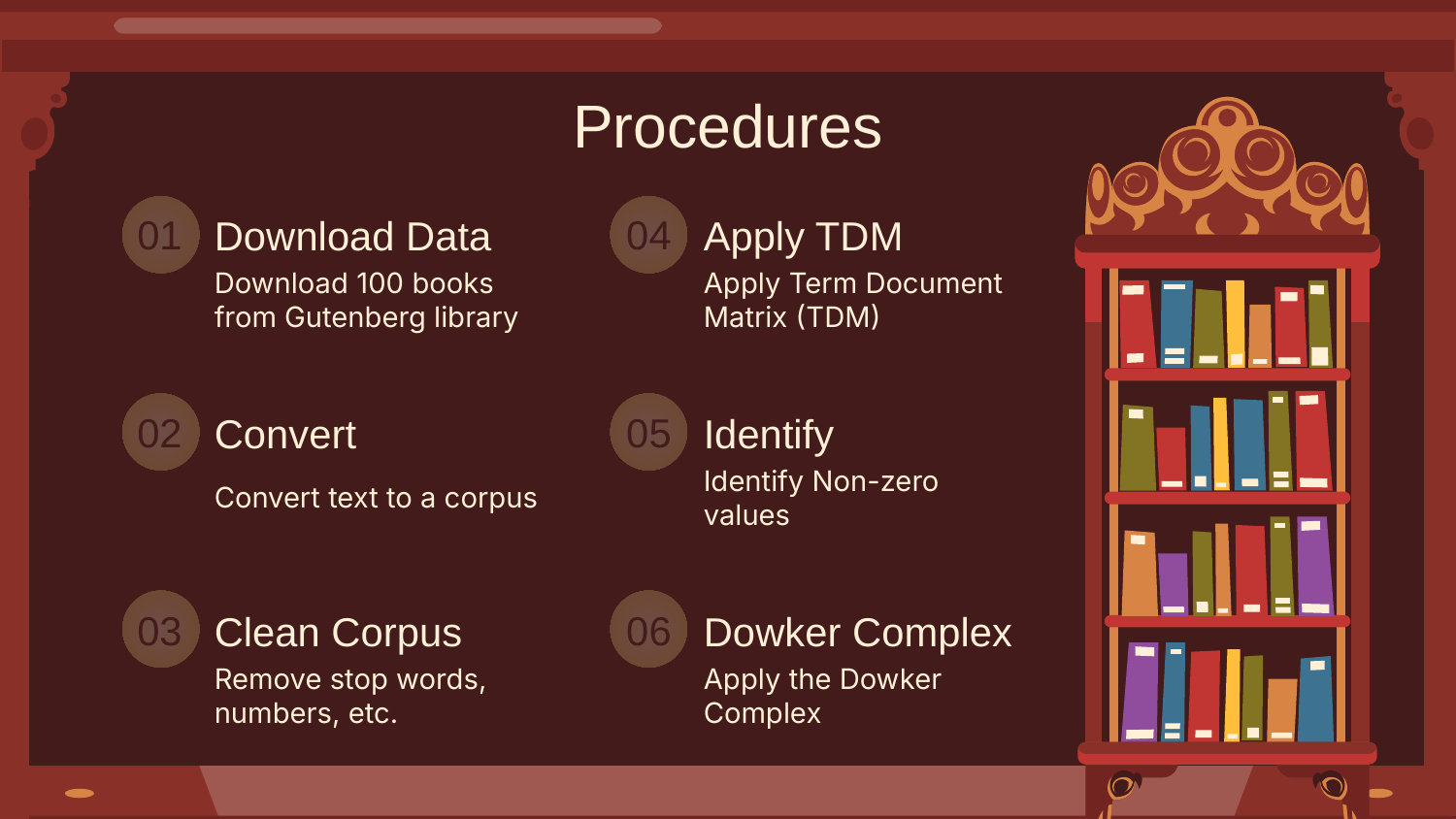

Procedures

01
04
# Download Data
Apply TDM
Download 100 books from Gutenberg library
Apply Term Document Matrix (TDM)

02
05
Convert
Identify
Convert text to a corpus
Identify Non-zero values

03
06
Clean Corpus
Dowker Complex
Remove stop words, numbers, etc.
Apply the Dowker Complex